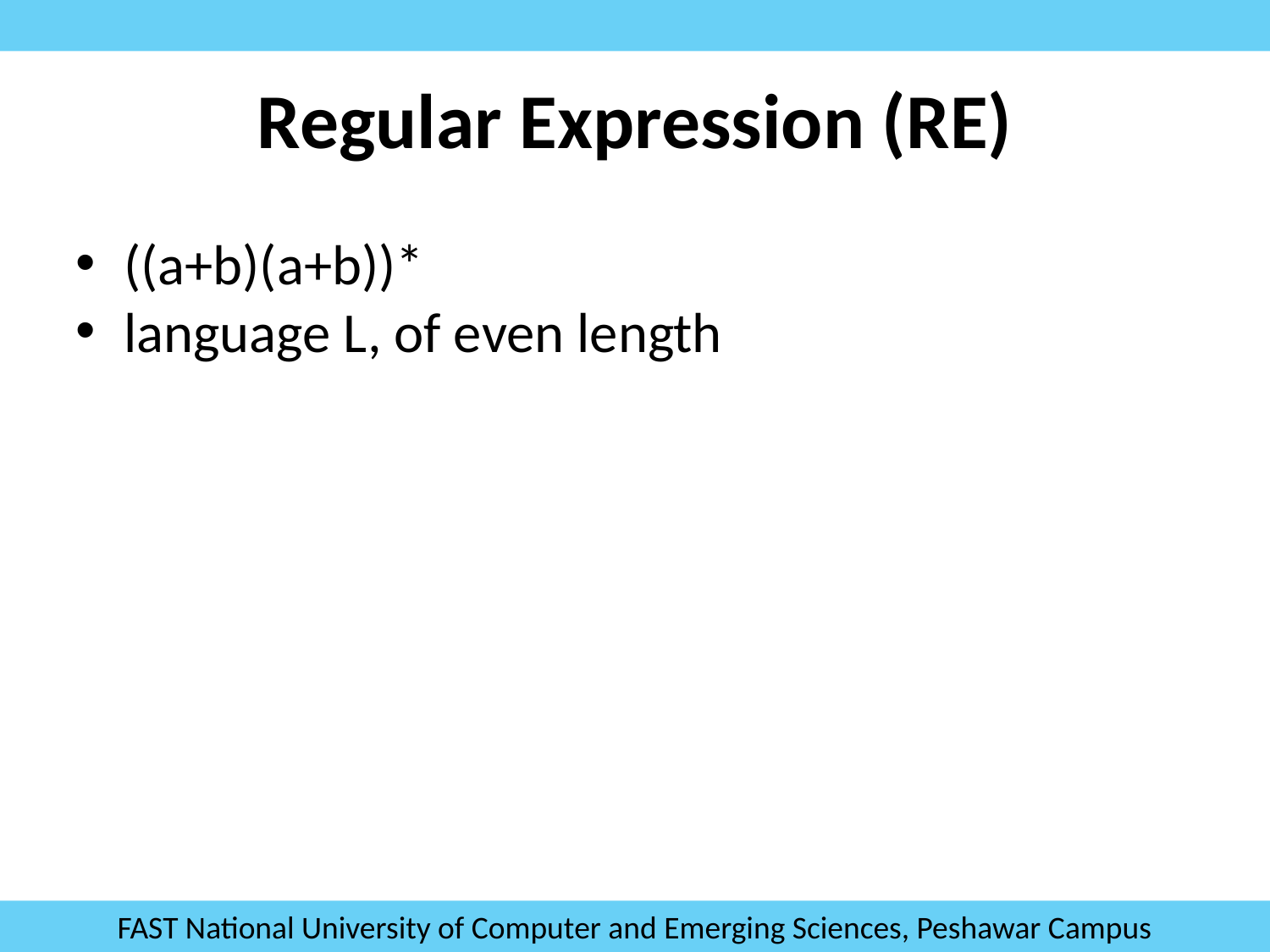

Regular Expression (RE)
((a+b)(a+b))*
language L, of even length
FAST National University of Computer and Emerging Sciences, Peshawar Campus